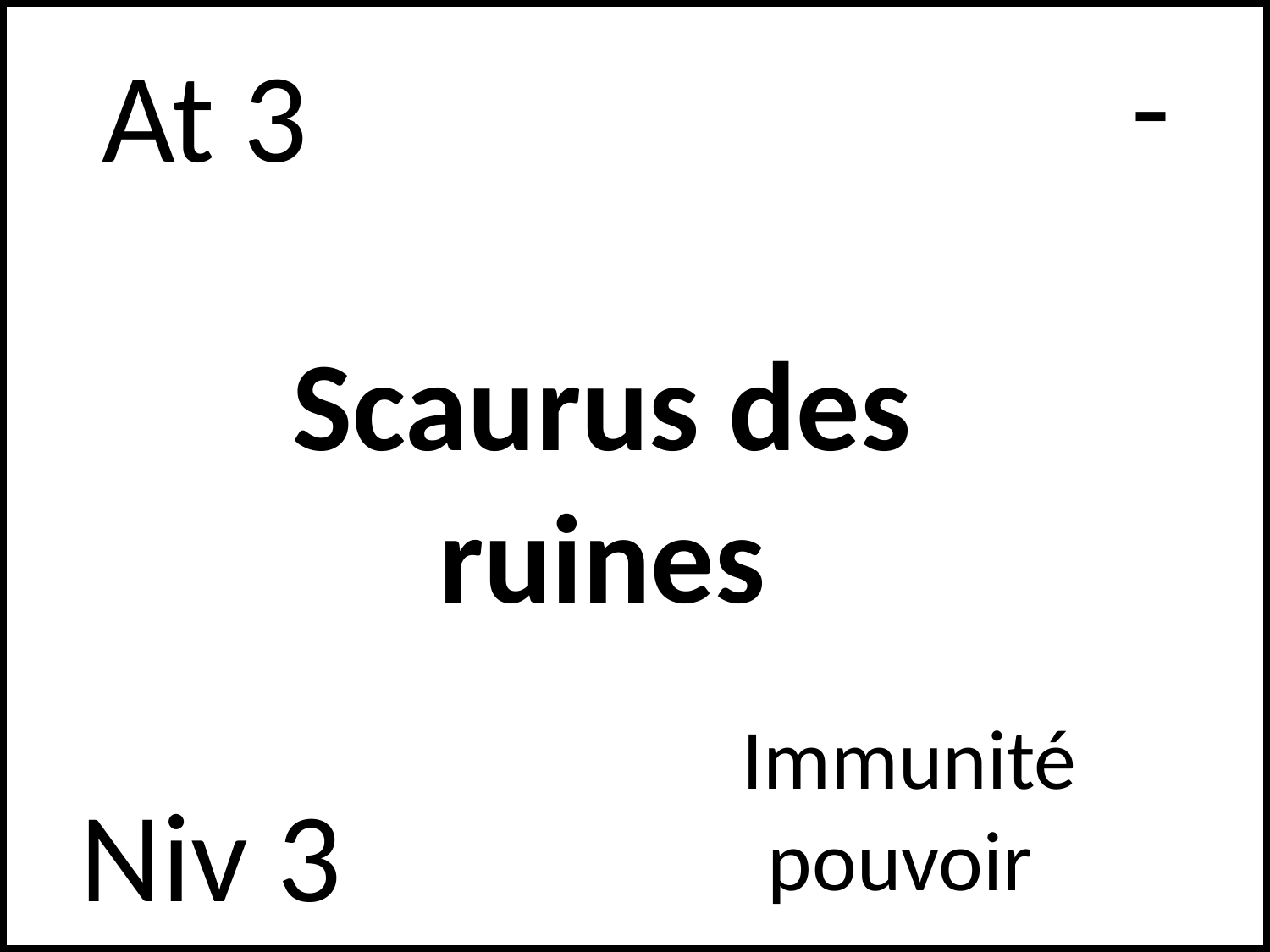

# At 3
-
Scaurus des ruines
 Immunité pouvoir
Niv 3